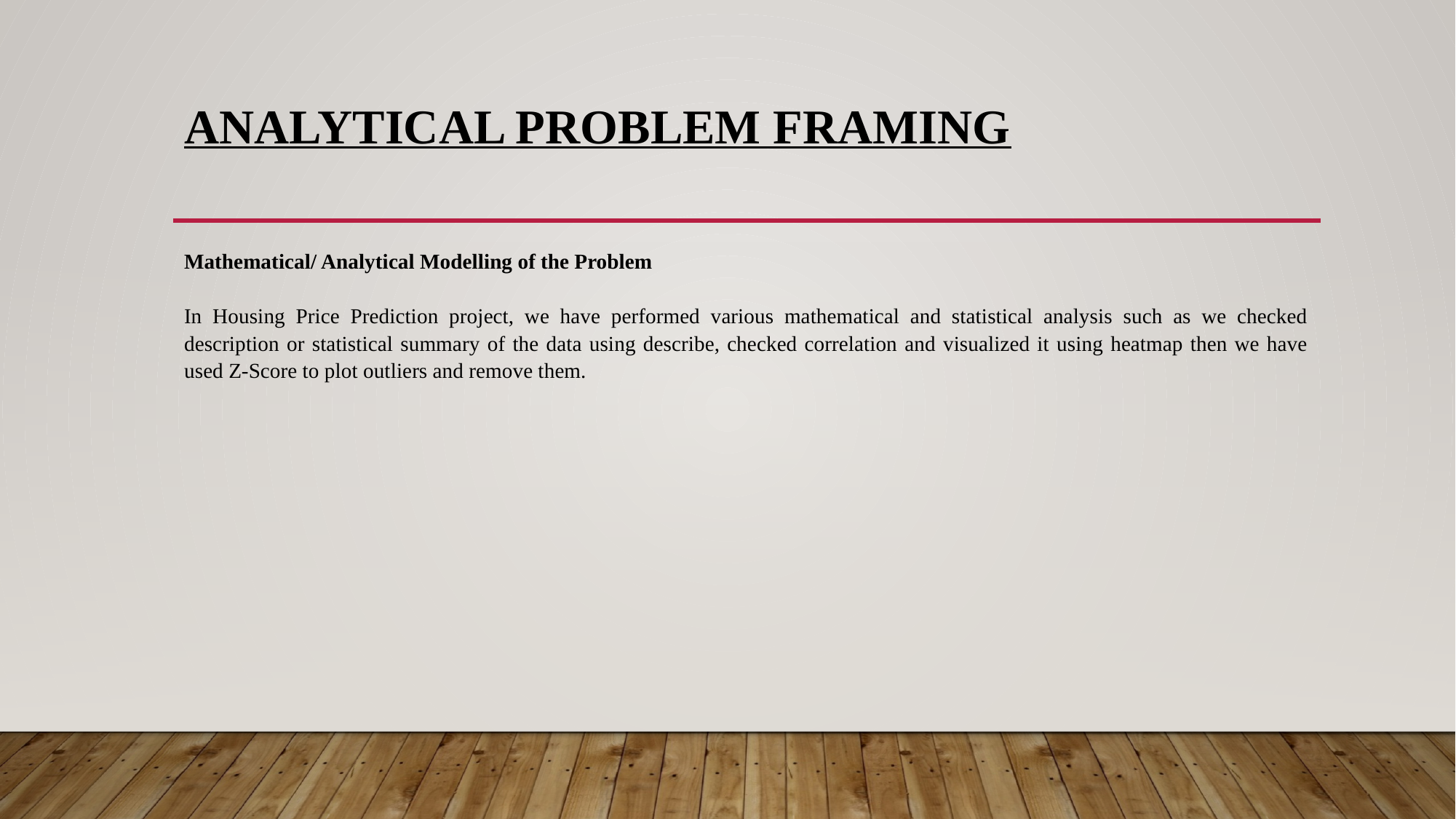

# Analytical Problem Framing
Mathematical/ Analytical Modelling of the Problem
In Housing Price Prediction project, we have performed various mathematical and statistical analysis such as we checked description or statistical summary of the data using describe, checked correlation and visualized it using heatmap then we have used Z-Score to plot outliers and remove them.